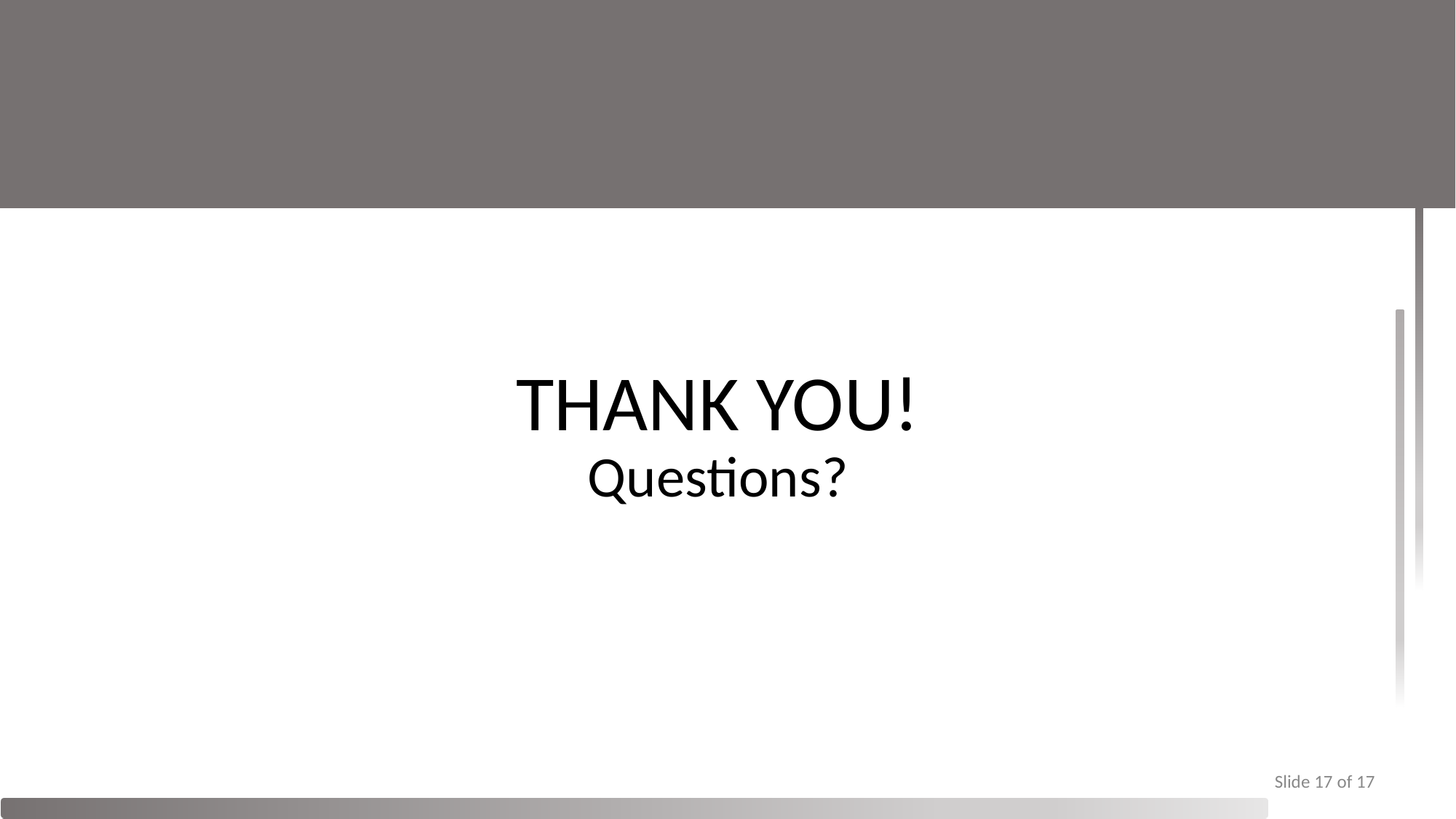

# THANK YOU! Questions?
Slide 17 of 17